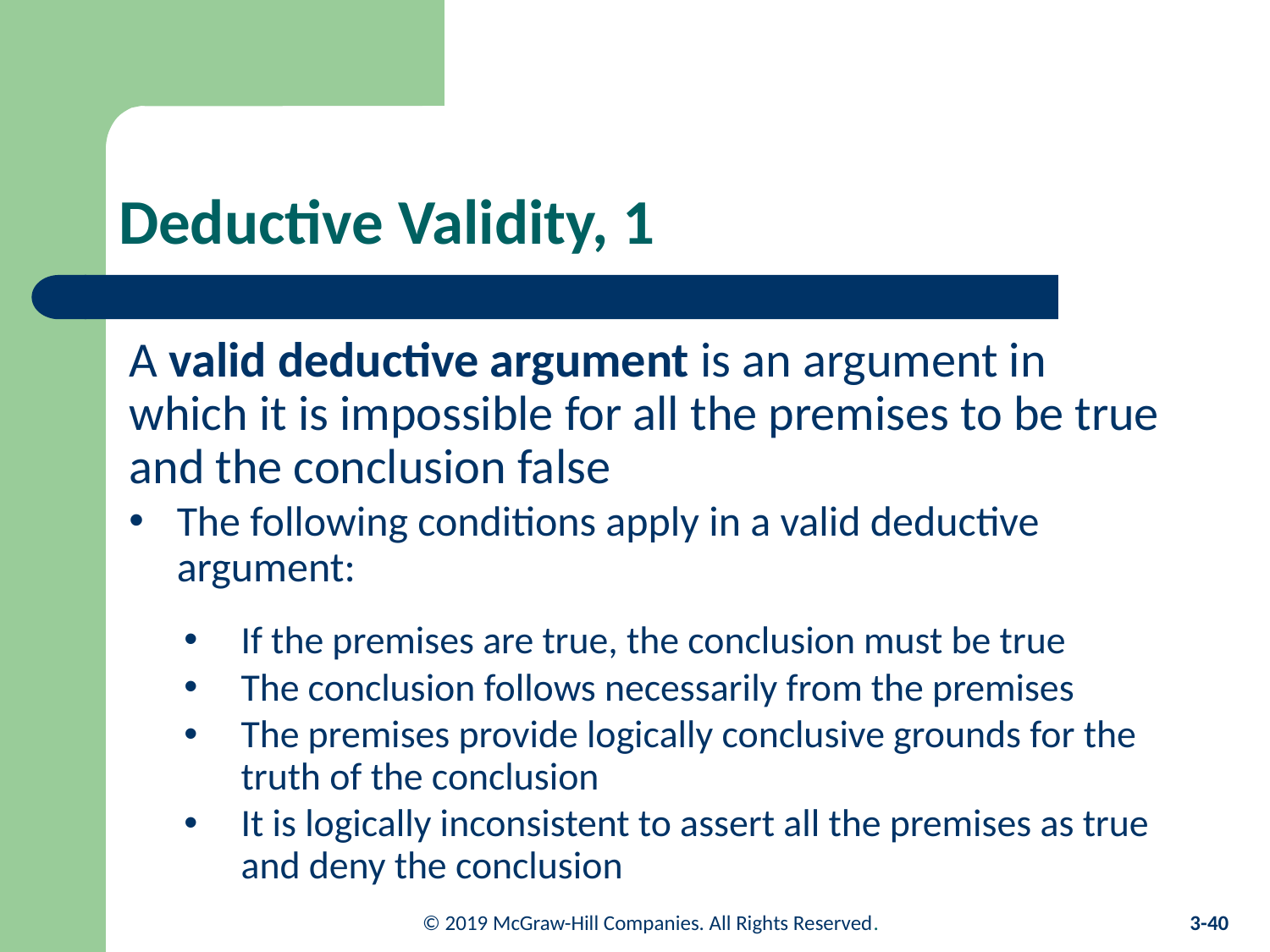

# Deductive Validity, 1
A valid deductive argument is an argument in which it is impossible for all the premises to be true and the conclusion false
The following conditions apply in a valid deductive argument:

If the premises are true, the conclusion must be true
The conclusion follows necessarily from the premises
The premises provide logically conclusive grounds for the truth of the conclusion
It is logically inconsistent to assert all the premises as true and deny the conclusion